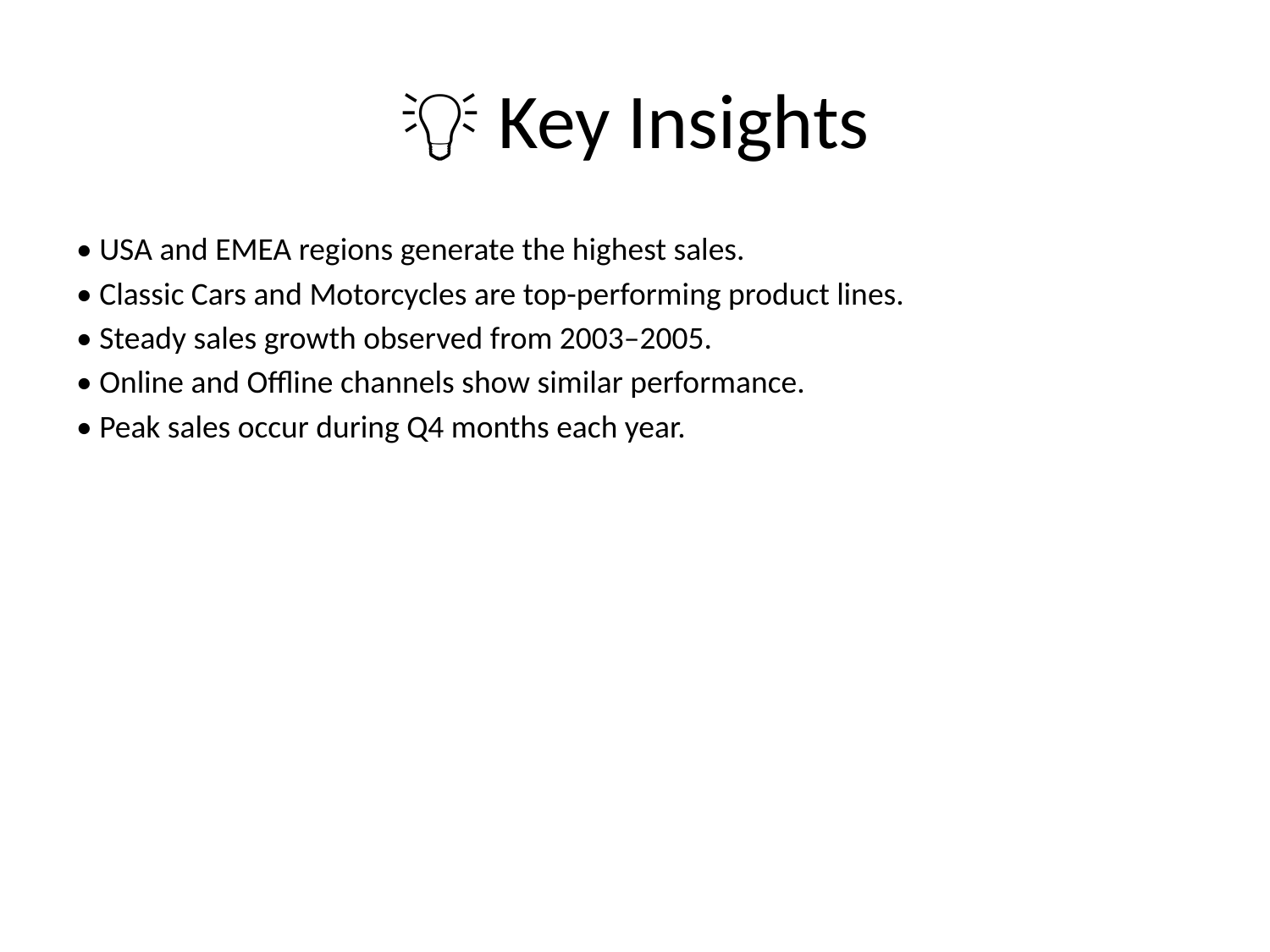

# 💡 Key Insights
• USA and EMEA regions generate the highest sales.
• Classic Cars and Motorcycles are top-performing product lines.
• Steady sales growth observed from 2003–2005.
• Online and Offline channels show similar performance.
• Peak sales occur during Q4 months each year.